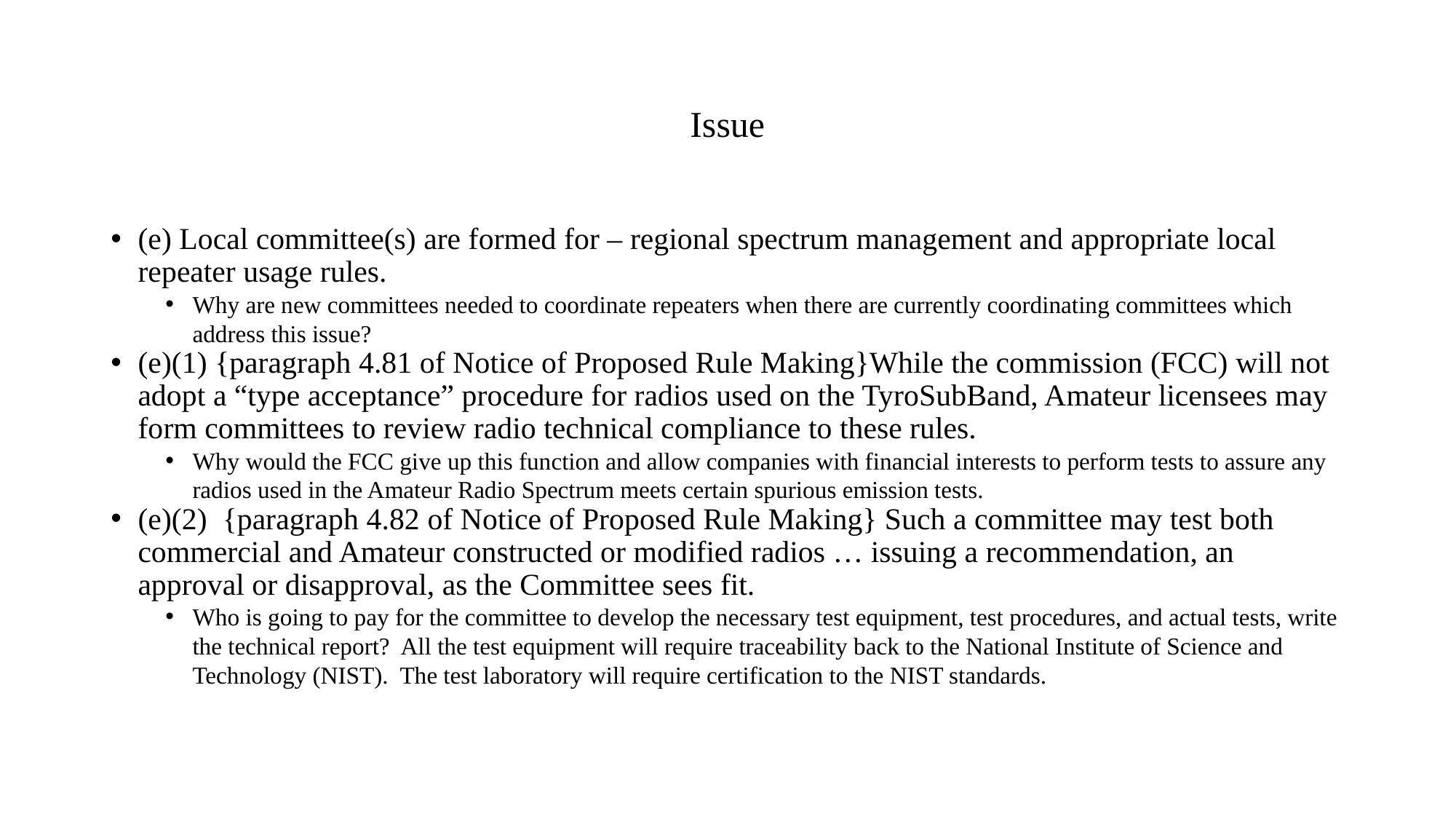

Issue
(e) Local committee(s) are formed for – regional spectrum management and appropriate local repeater usage rules.
Why are new committees needed to coordinate repeaters when there are currently coordinating committees which address this issue?
(e)(1) {paragraph 4.81 of Notice of Proposed Rule Making}While the commission (FCC) will not adopt a “type acceptance” procedure for radios used on the TyroSubBand, Amateur licensees may form committees to review radio technical compliance to these rules.
Why would the FCC give up this function and allow companies with financial interests to perform tests to assure any radios used in the Amateur Radio Spectrum meets certain spurious emission tests.
(e)(2)  {paragraph 4.82 of Notice of Proposed Rule Making} Such a committee may test both commercial and Amateur constructed or modified radios … issuing a recommendation, an approval or disapproval, as the Committee sees fit.
Who is going to pay for the committee to develop the necessary test equipment, test procedures, and actual tests, write the technical report?  All the test equipment will require traceability back to the National Institute of Science and Technology (NIST).  The test laboratory will require certification to the NIST standards.